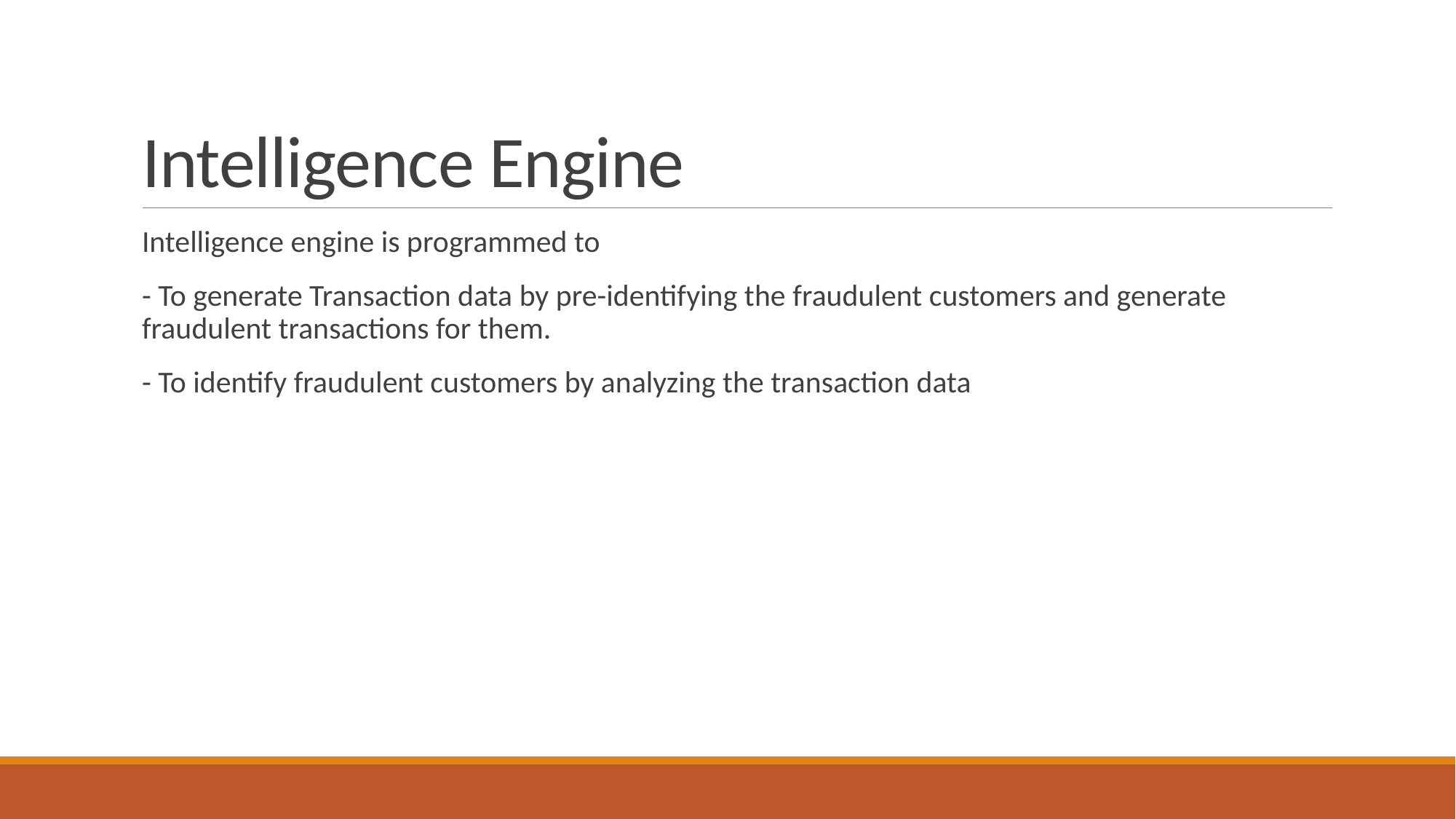

# Intelligence Engine
Intelligence engine is programmed to
- To generate Transaction data by pre-identifying the fraudulent customers and generate fraudulent transactions for them.
- To identify fraudulent customers by analyzing the transaction data